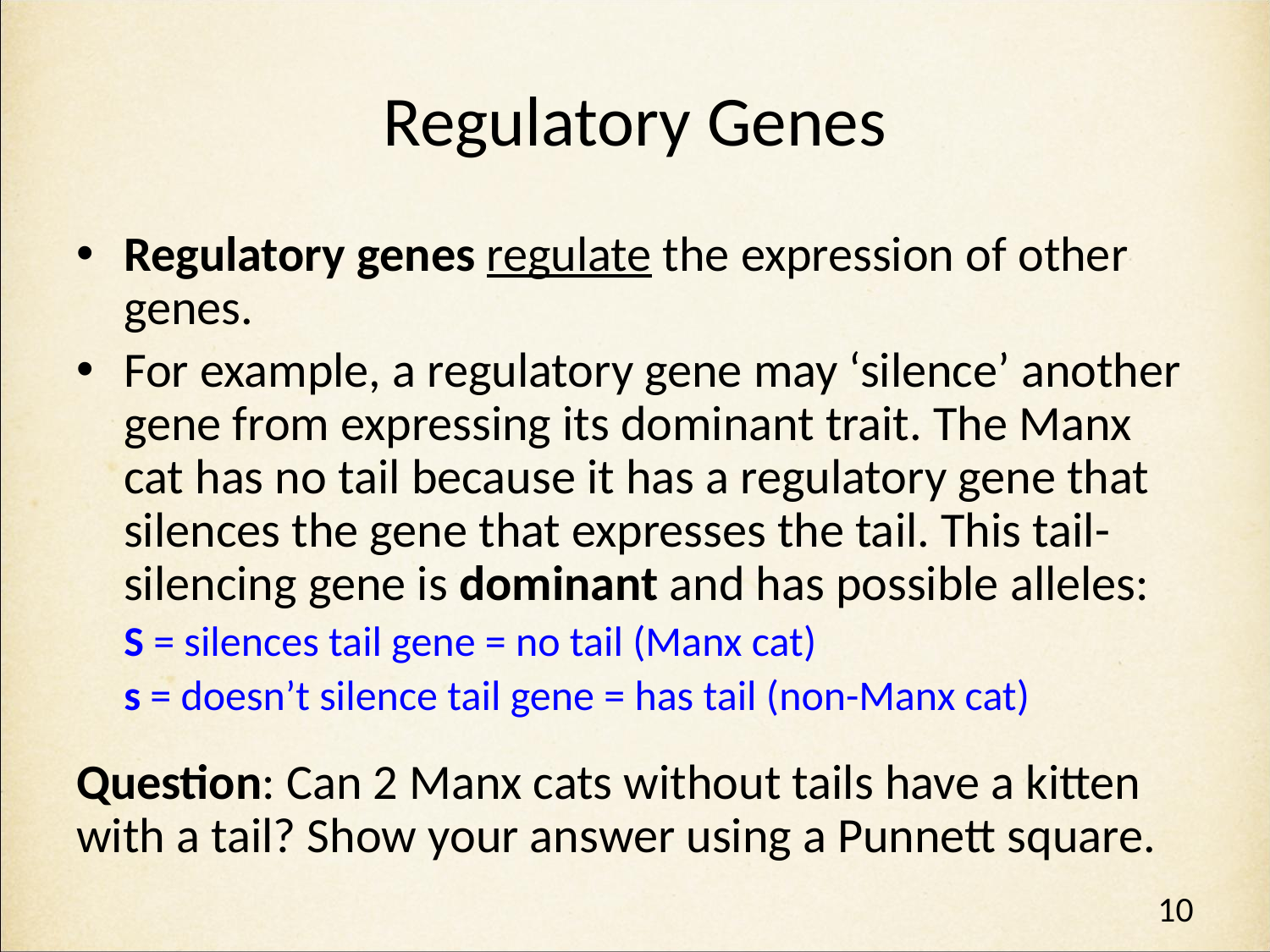

# Regulatory Genes
Regulatory genes regulate the expression of other genes.
For example, a regulatory gene may ‘silence’ another gene from expressing its dominant trait. The Manx cat has no tail because it has a regulatory gene that silences the gene that expresses the tail. This tail-silencing gene is dominant and has possible alleles:
S = silences tail gene = no tail (Manx cat)
s = doesn’t silence tail gene = has tail (non-Manx cat)

Question: Can 2 Manx cats without tails have a kitten with a tail? Show your answer using a Punnett square.

10